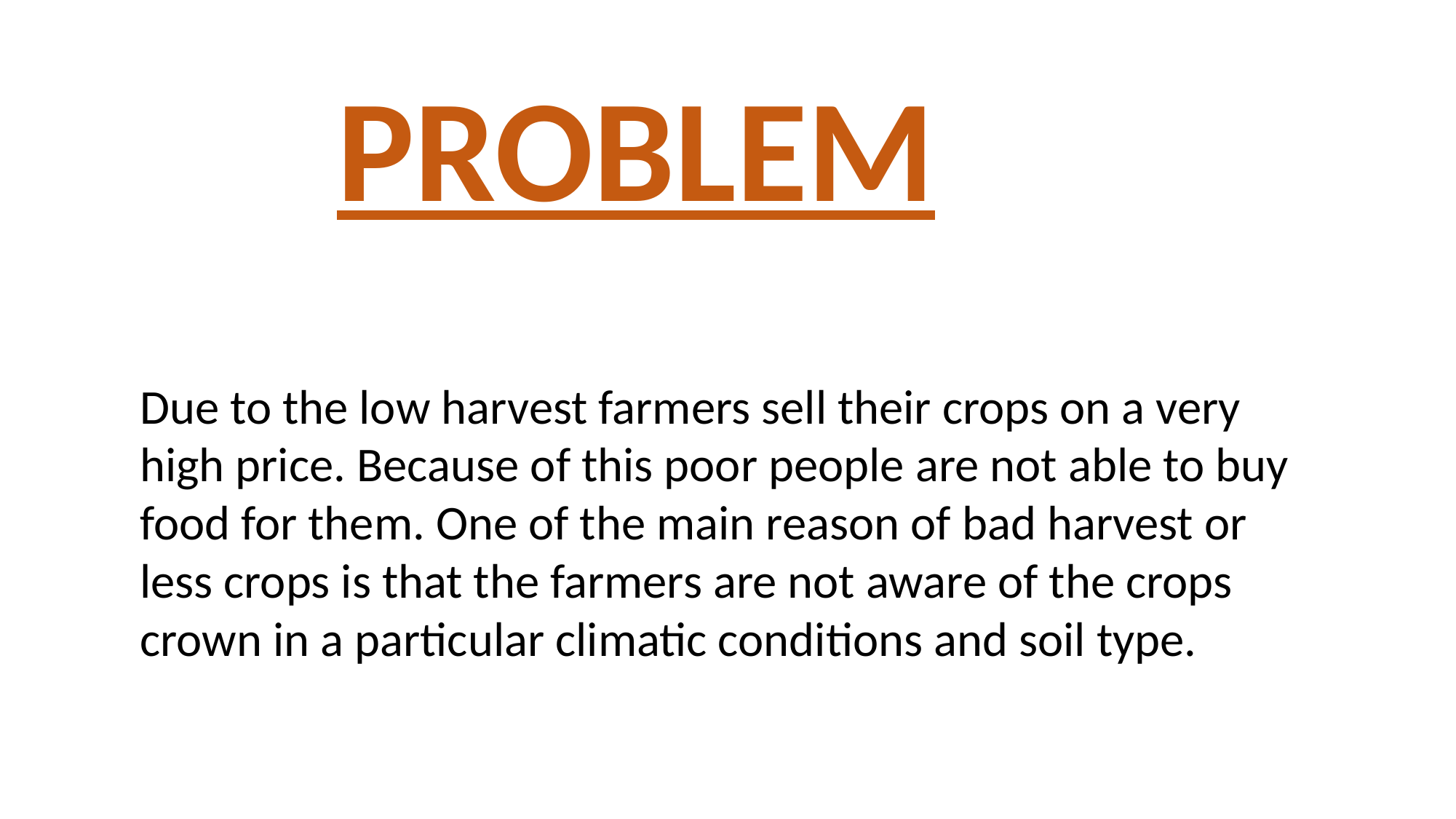

PROBLEM
Due to the low harvest farmers sell their crops on a very high price. Because of this poor people are not able to buy food for them. One of the main reason of bad harvest or less crops is that the farmers are not aware of the crops crown in a particular climatic conditions and soil type.